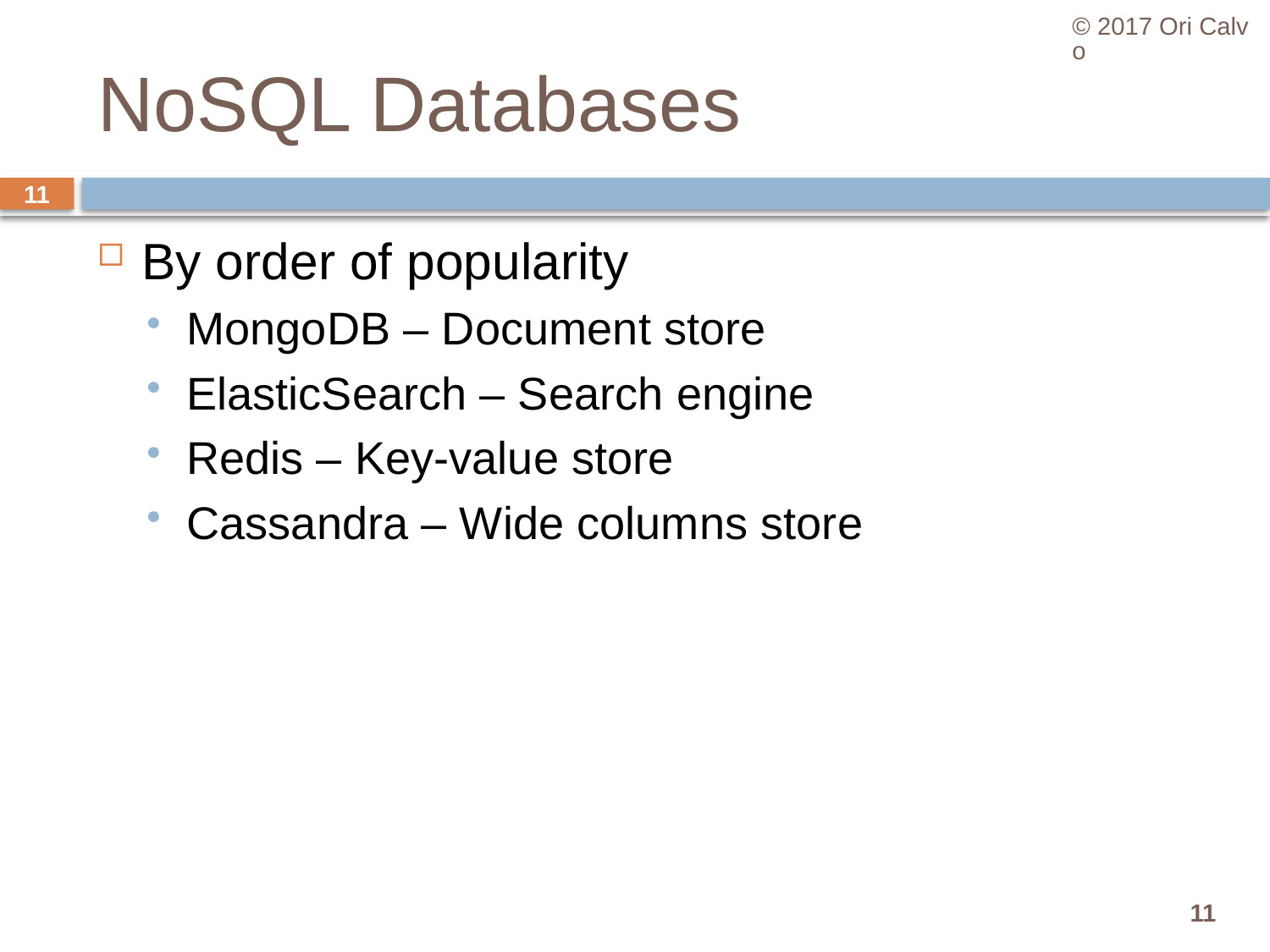

© 2017 Ori Calvo
# NoSQL Databases
11
By order of popularity
MongoDB – Document store
ElasticSearch – Search engine
Redis – Key-value store
Cassandra – Wide columns store